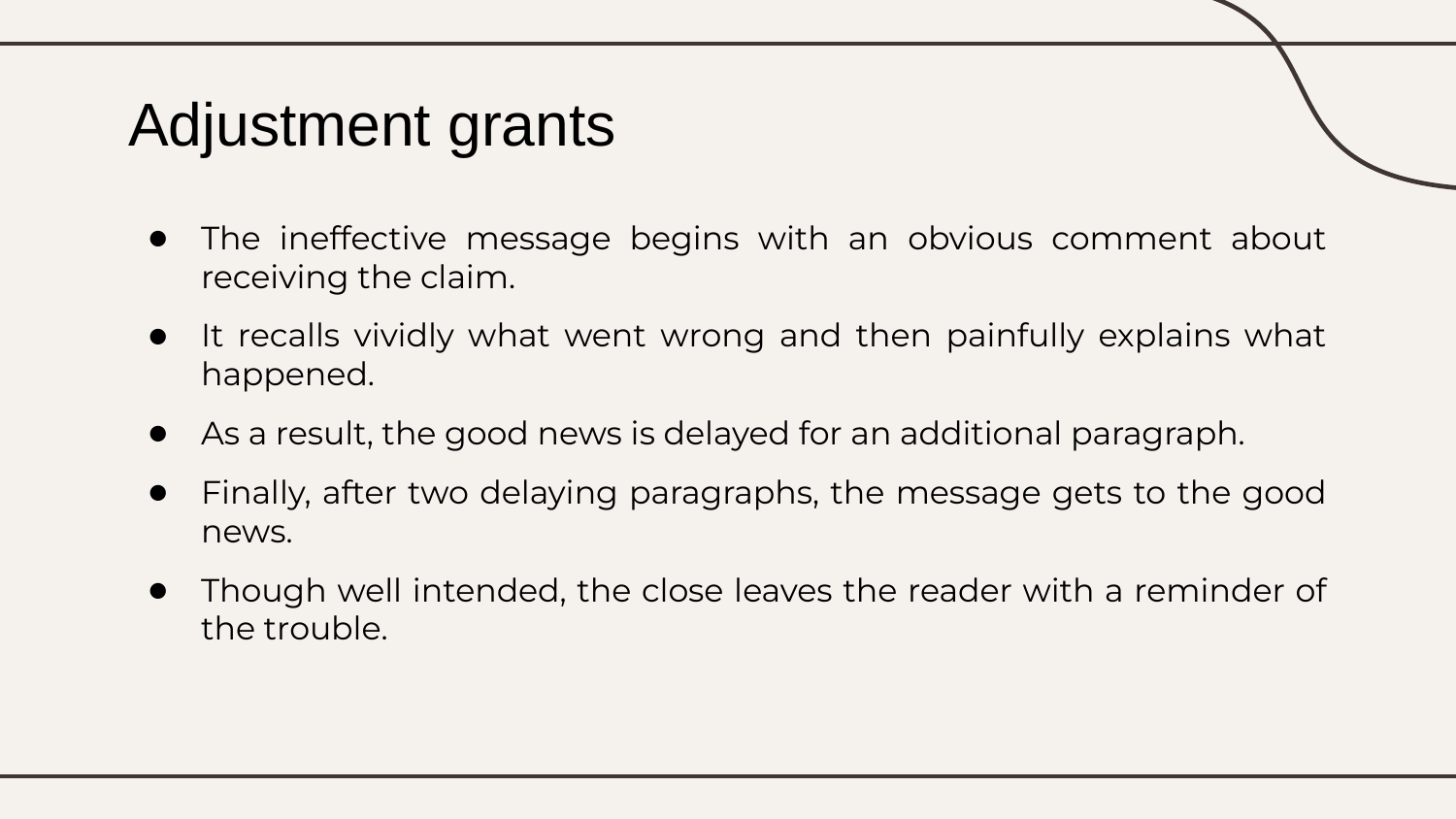

# Adjustment grants
The ineffective message begins with an obvious comment about receiving the claim.
It recalls vividly what went wrong and then painfully explains what happened.
As a result, the good news is delayed for an additional paragraph.
Finally, after two delaying paragraphs, the message gets to the good news.
Though well intended, the close leaves the reader with a reminder of the trouble.